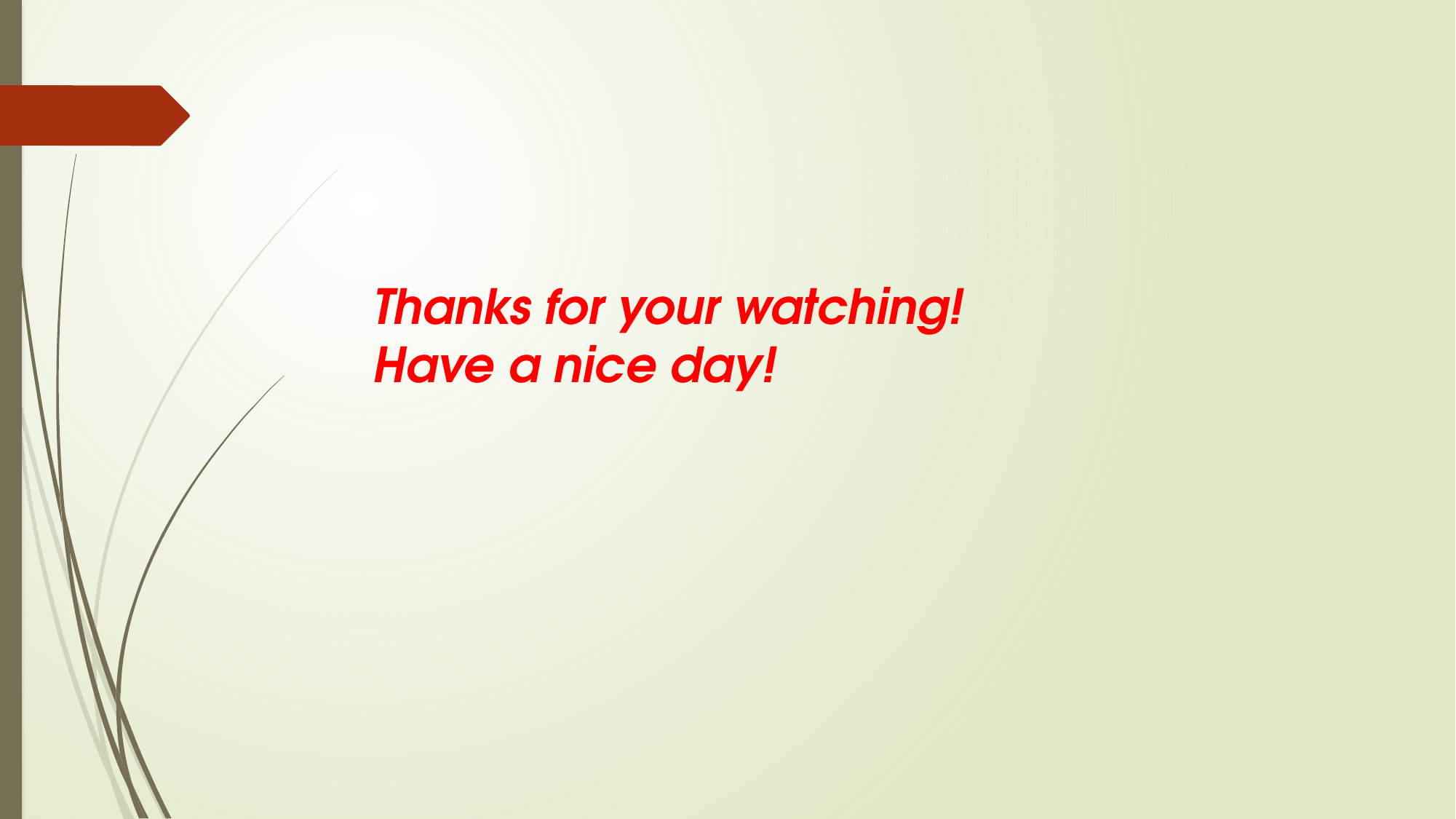

Thanks for your watching!
Have a nice day!